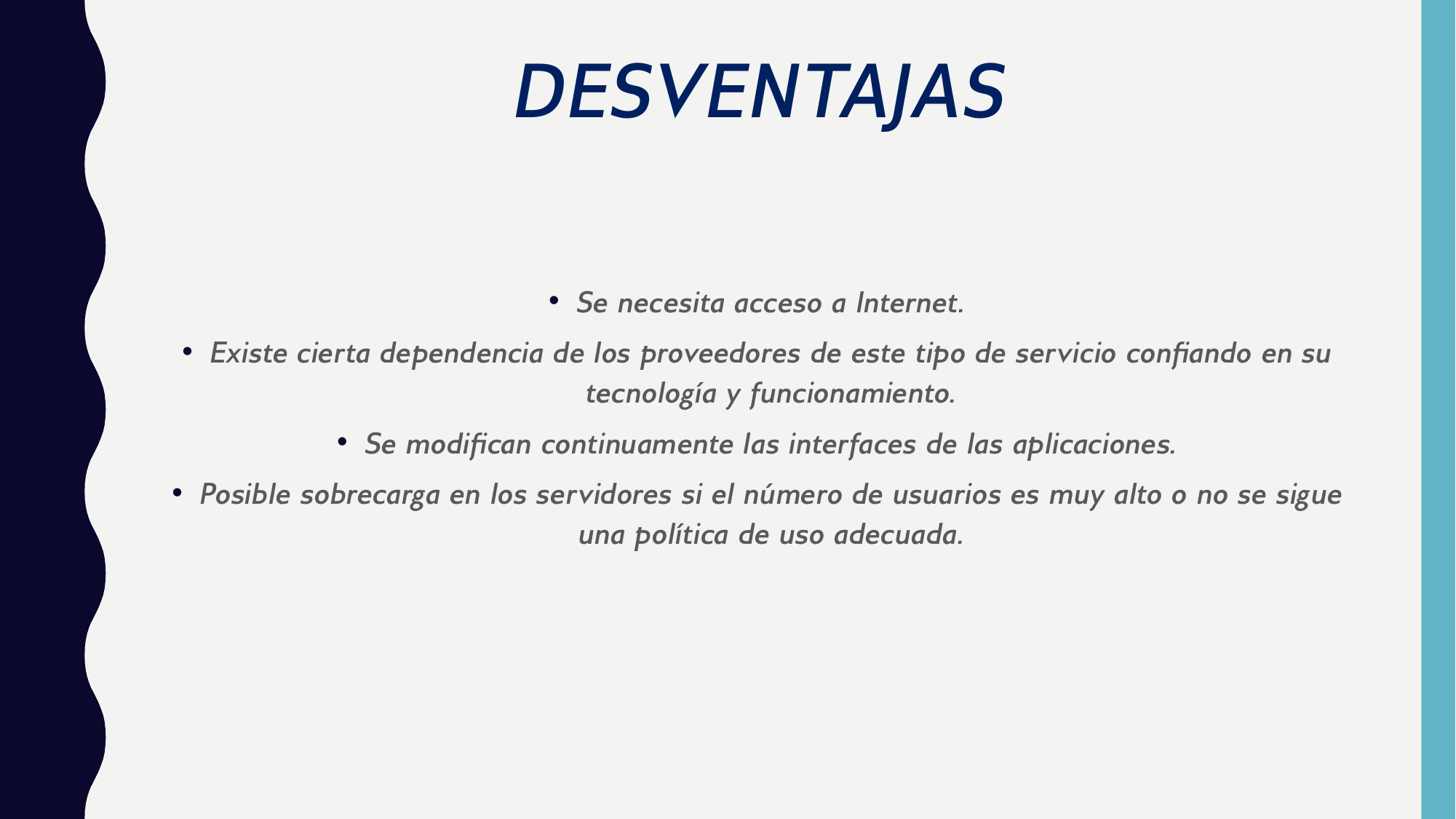

# desventajas
Se necesita acceso a Internet.
Existe cierta dependencia de los proveedores de este tipo de servicio confiando en su tecnología y funcionamiento.
Se modifican continuamente las interfaces de las aplicaciones.
Posible sobrecarga en los servidores si el número de usuarios es muy alto o no se sigue una política de uso adecuada.